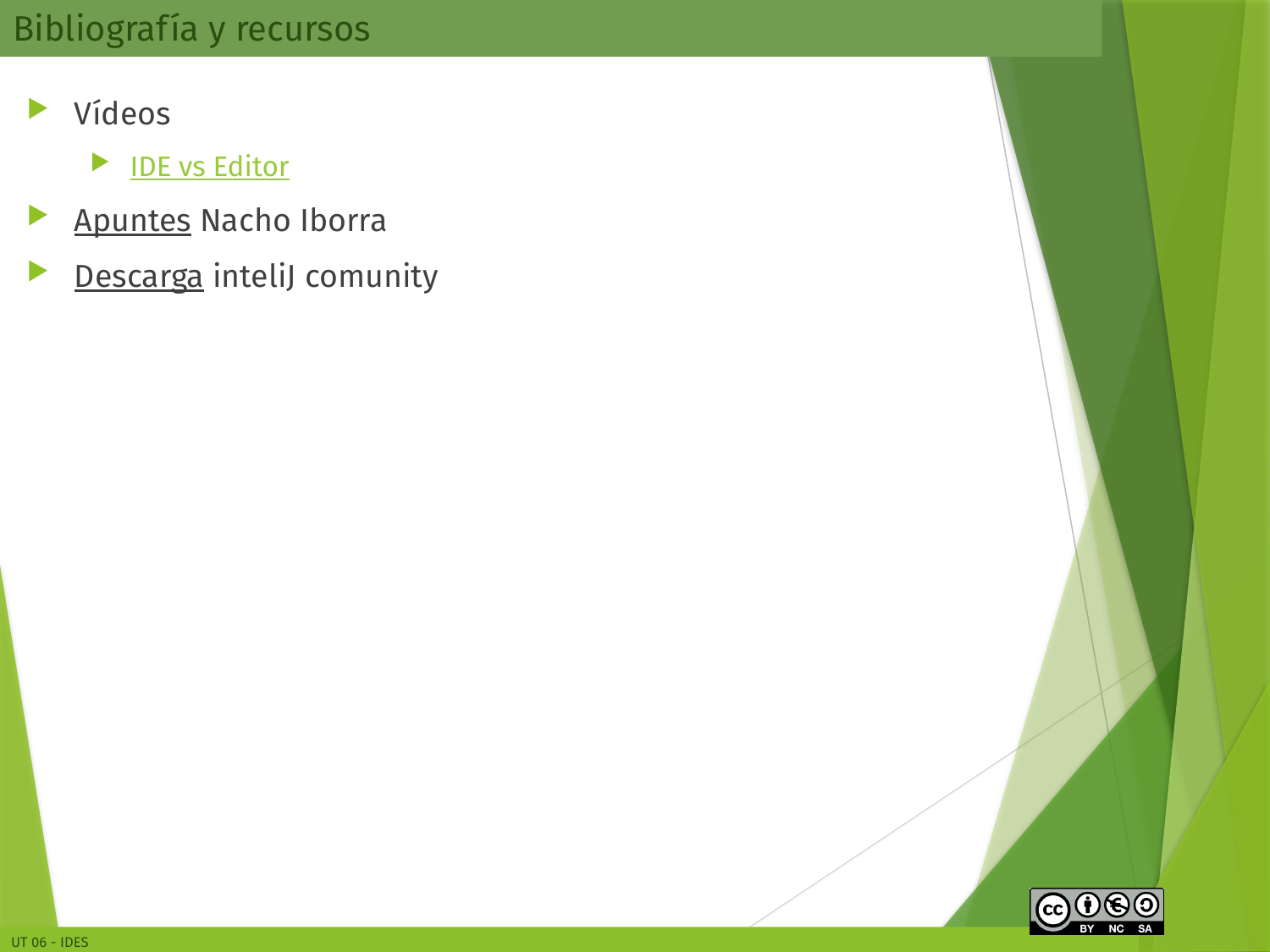

# Bibliografía y recursos
Vídeos
IDE vs Editor
Apuntes Nacho Iborra
Descarga inteliJ comunity